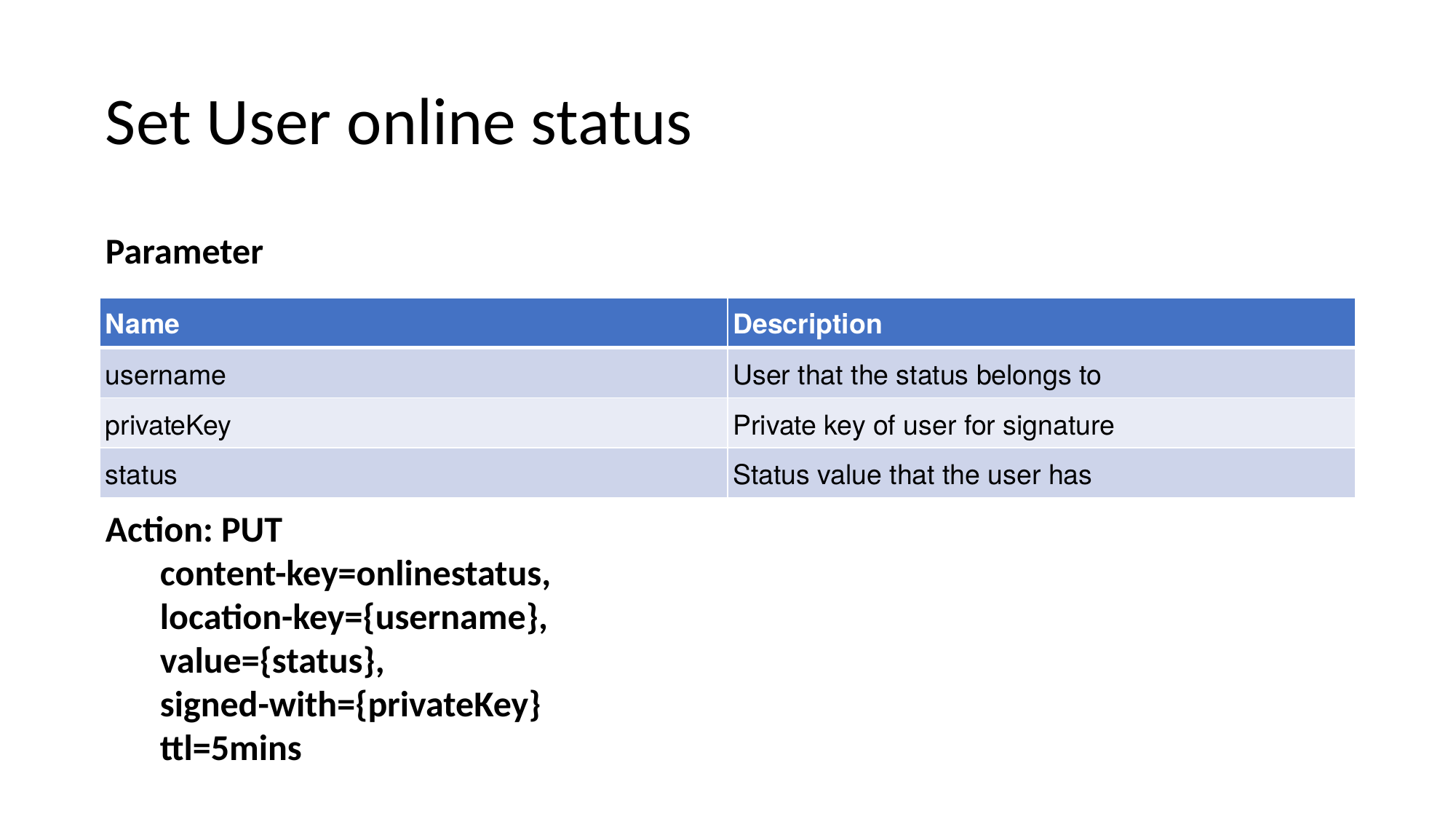

# Set User online status
Parameter
| Name | Description |
| --- | --- |
| username | User that the status belongs to |
| privateKey | Private key of user for signature |
| status | Status value that the user has |
Action: PUT
content-key=onlinestatus,
location-key={username},
value={status},
signed-with={privateKey}
ttl=5mins